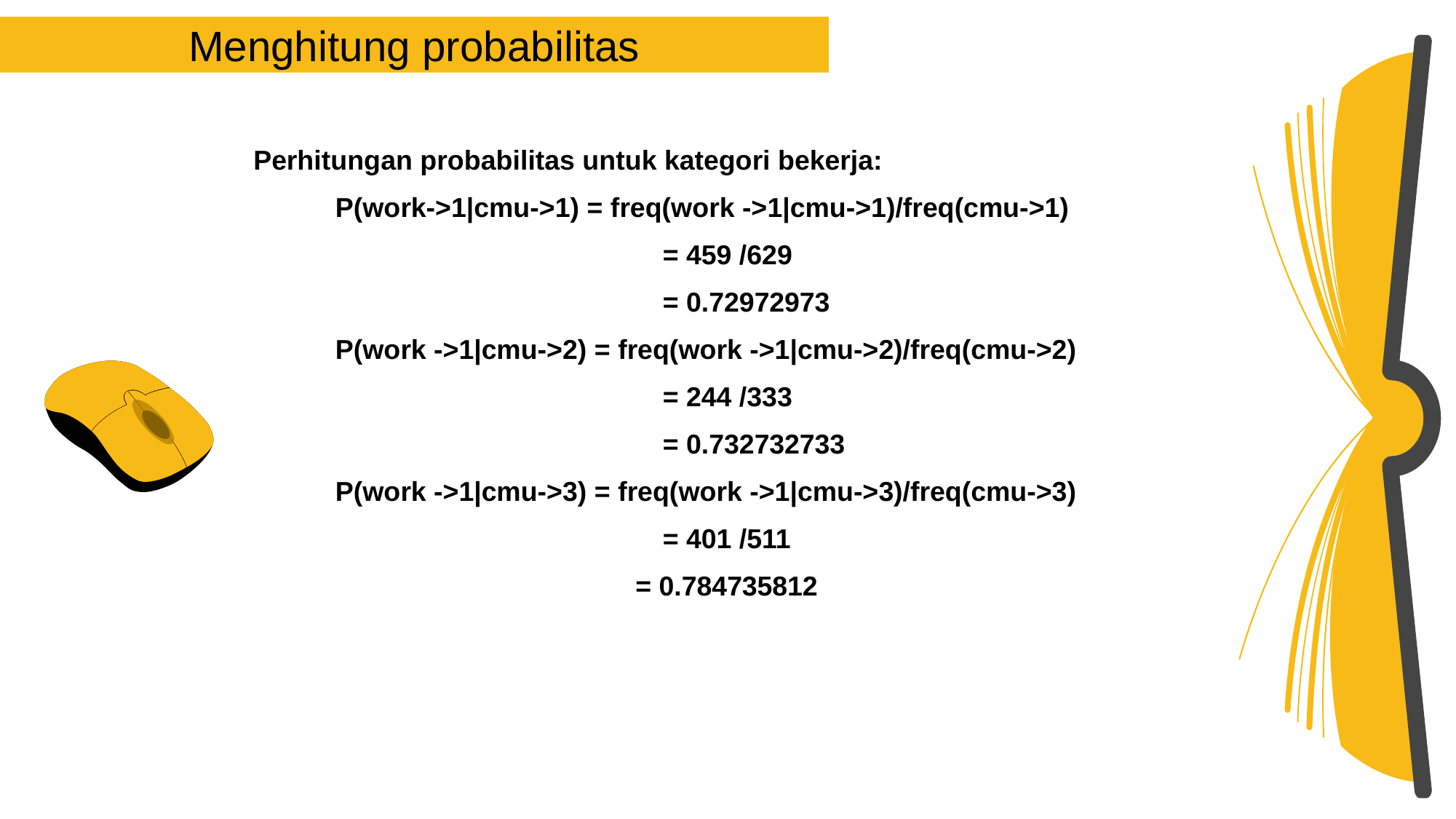

Menghitung probabilitas
| Perhitungan probabilitas untuk kategori bekerja: P(work->1|cmu->1) = freq(work ->1|cmu->1)/freq(cmu->1) = 459 /629 = 0.72972973 P(work ->1|cmu->2) = freq(work ->1|cmu->2)/freq(cmu->2) = 244 /333 = 0.732732733 P(work ->1|cmu->3) = freq(work ->1|cmu->3)/freq(cmu->3) = 401 /511 = 0.784735812 |
| --- |